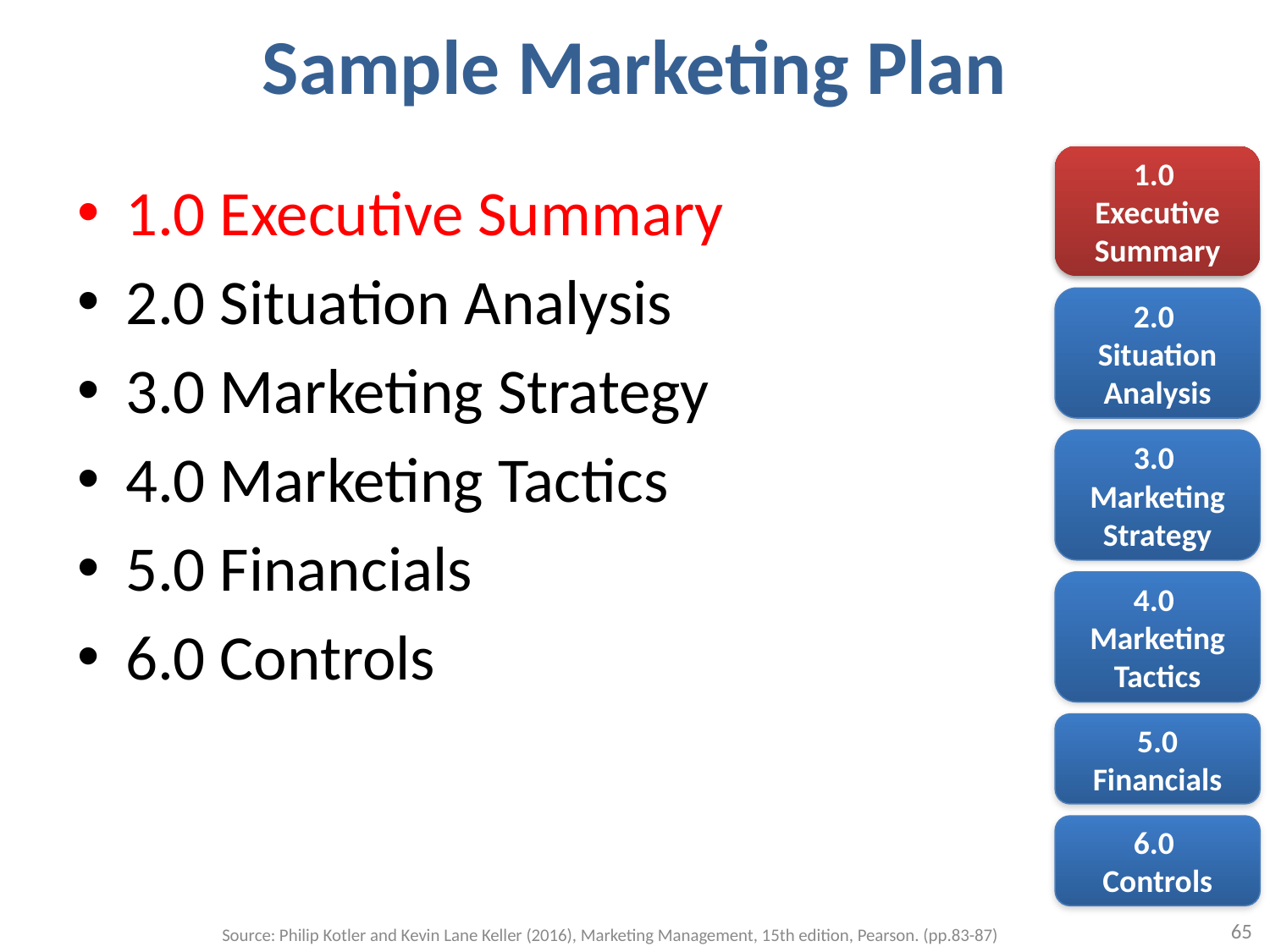

# Sample Marketing Plan
1.0
Executive Summary
1.0 Executive Summary
2.0 Situation Analysis
3.0 Marketing Strategy
4.0 Marketing Tactics
5.0 Financials
6.0 Controls
2.0
Situation Analysis
3.0
Marketing Strategy
4.0
Marketing Tactics
5.0
Financials
6.0
Controls
65
Source: Philip Kotler and Kevin Lane Keller (2016), Marketing Management, 15th edition, Pearson. (pp.83-87)